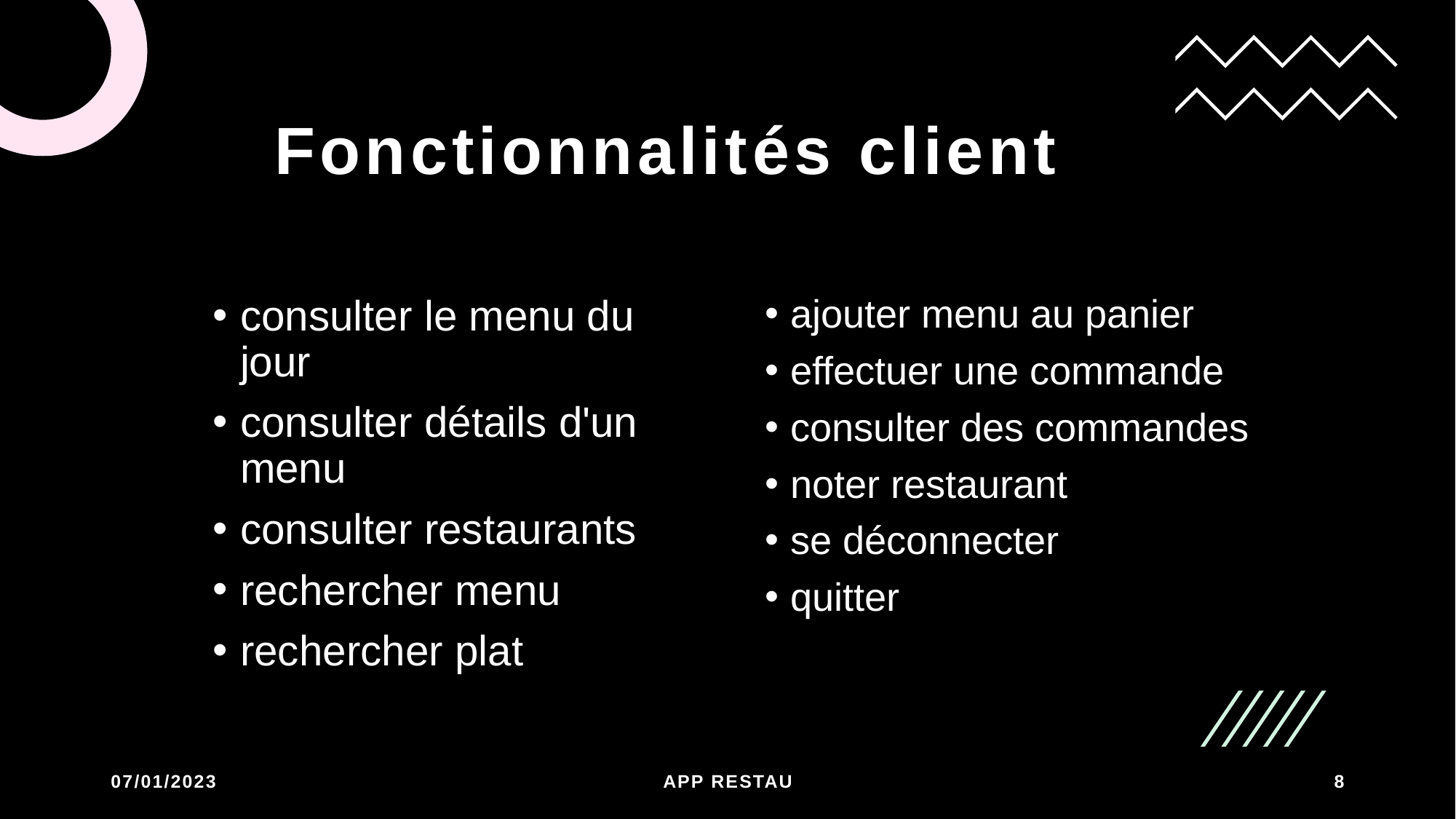

# Fonctionnalités client
consulter le menu du jour
consulter détails d'un menu
consulter restaurants
rechercher menu
rechercher plat
ajouter menu au panier
effectuer une commande
consulter des commandes
noter restaurant
se déconnecter
quitter

07/01/2023
App restau
8